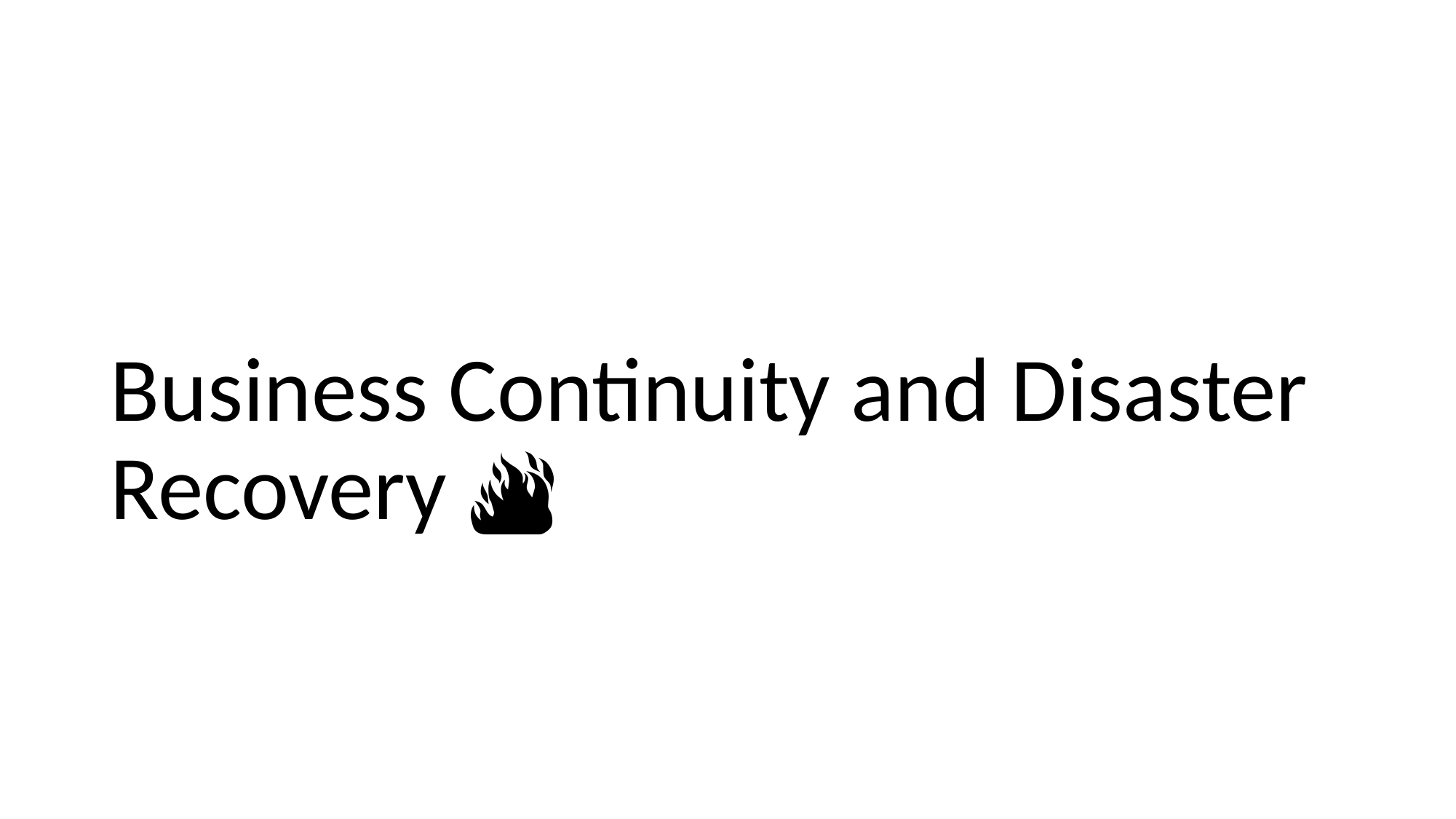

# Business Continuity and Disaster Recovery 🔥